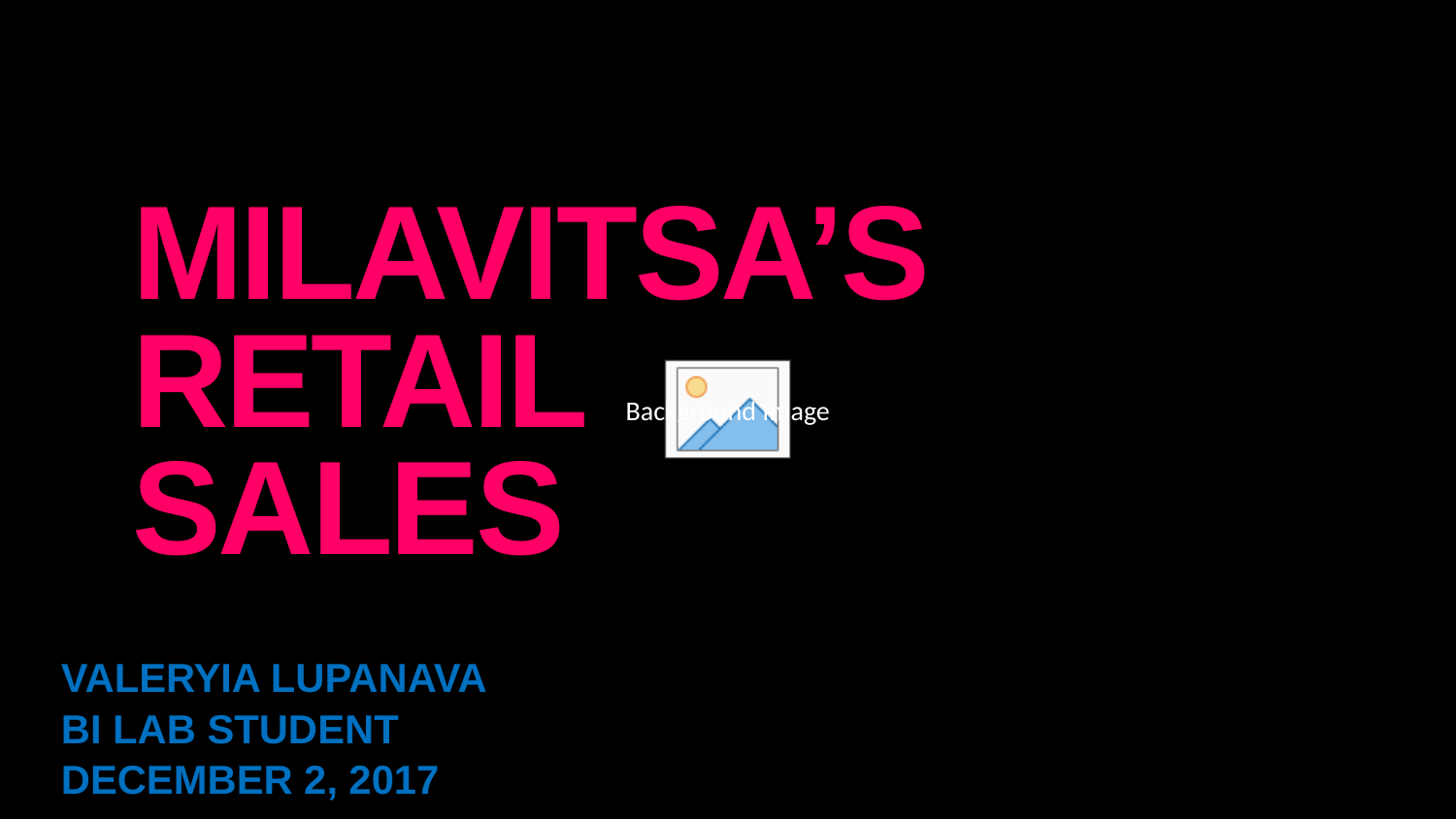

MILAVITSA’S
RETAIL
SALES
VALERYIA LUPANAVA
BI LAB STUDENT
DECEMBER 2, 2017